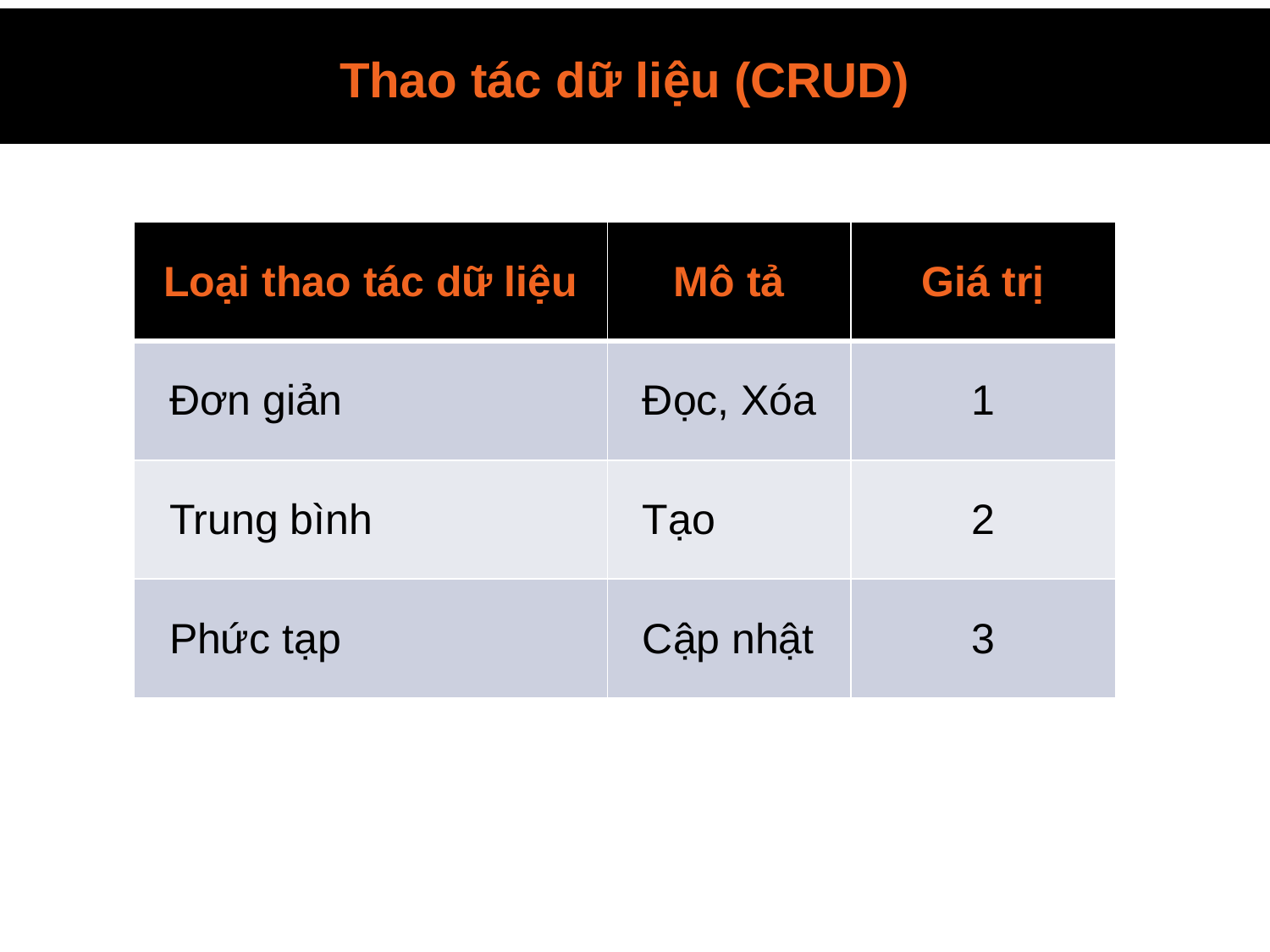

Thao tác dữ liệu (CRUD)

| Loại thao tác dữ liệu | Mô tả | Giá trị |
| --- | --- | --- |
| Đơn giản | Đọc, Xóa | 1 |
| Trung bình | Tạo | 2 |
| Phức tạp | Cập nhật | 3 |